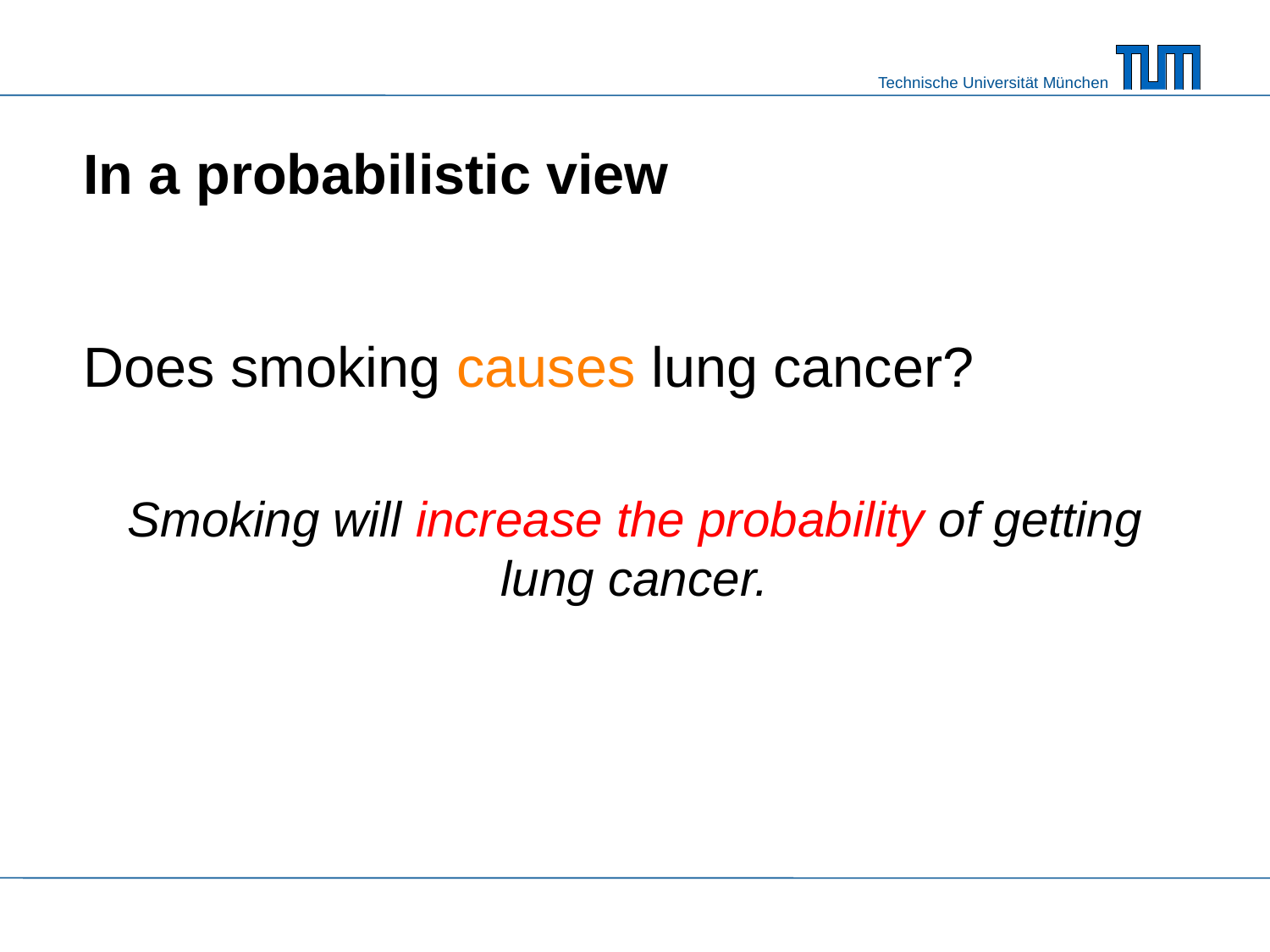

# In a probabilistic view

Does smoking causes lung cancer?

Smoking will increase the probability of getting lung cancer.